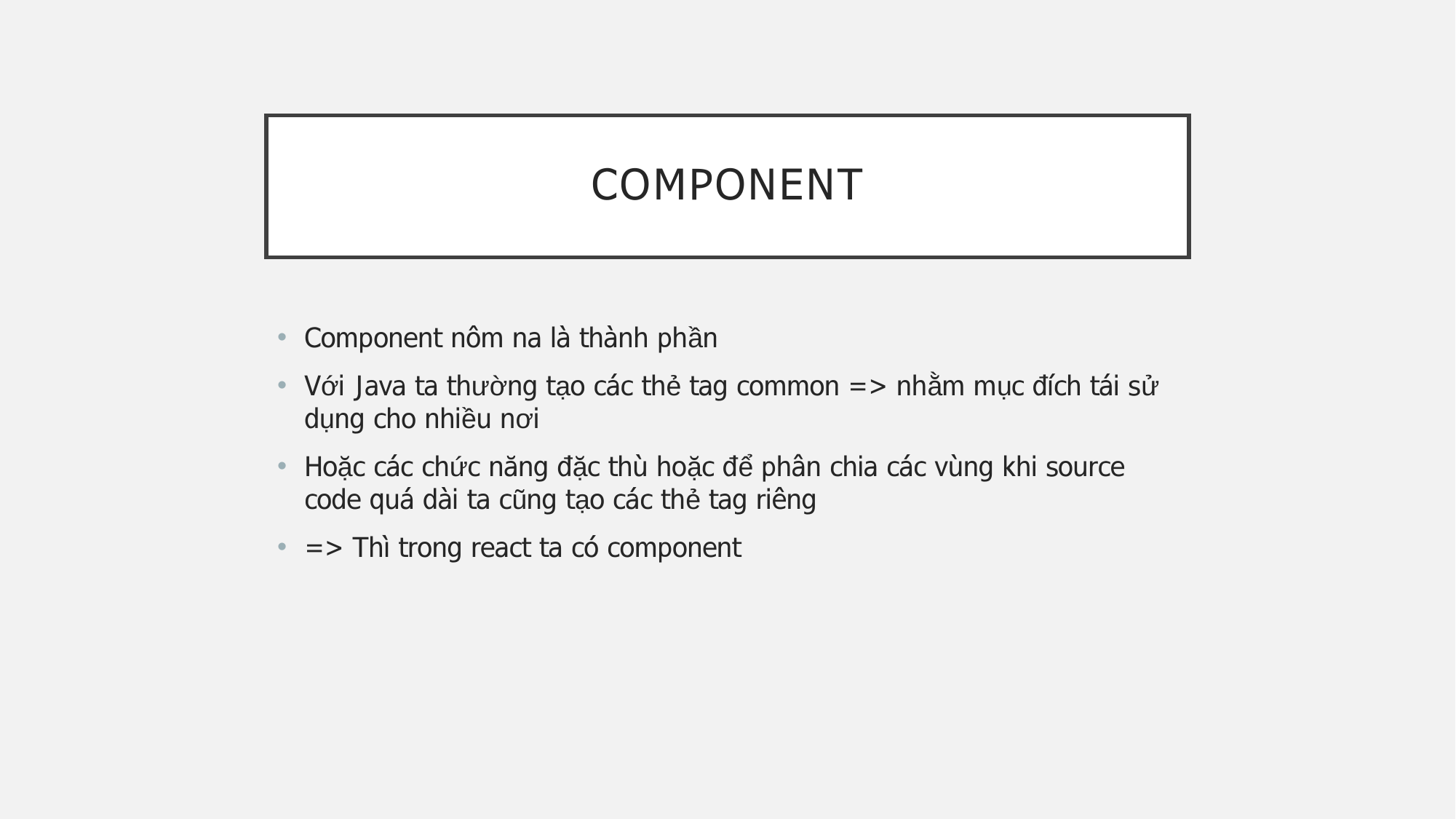

# Component
Component nôm na là thành phần
Với Java ta thường tạo các thẻ tag common => nhằm mục đích tái sử dụng cho nhiều nơi
Hoặc các chức năng đặc thù hoặc để phân chia các vùng khi source code quá dài ta cũng tạo các thẻ tag riêng
=> Thì trong react ta có component